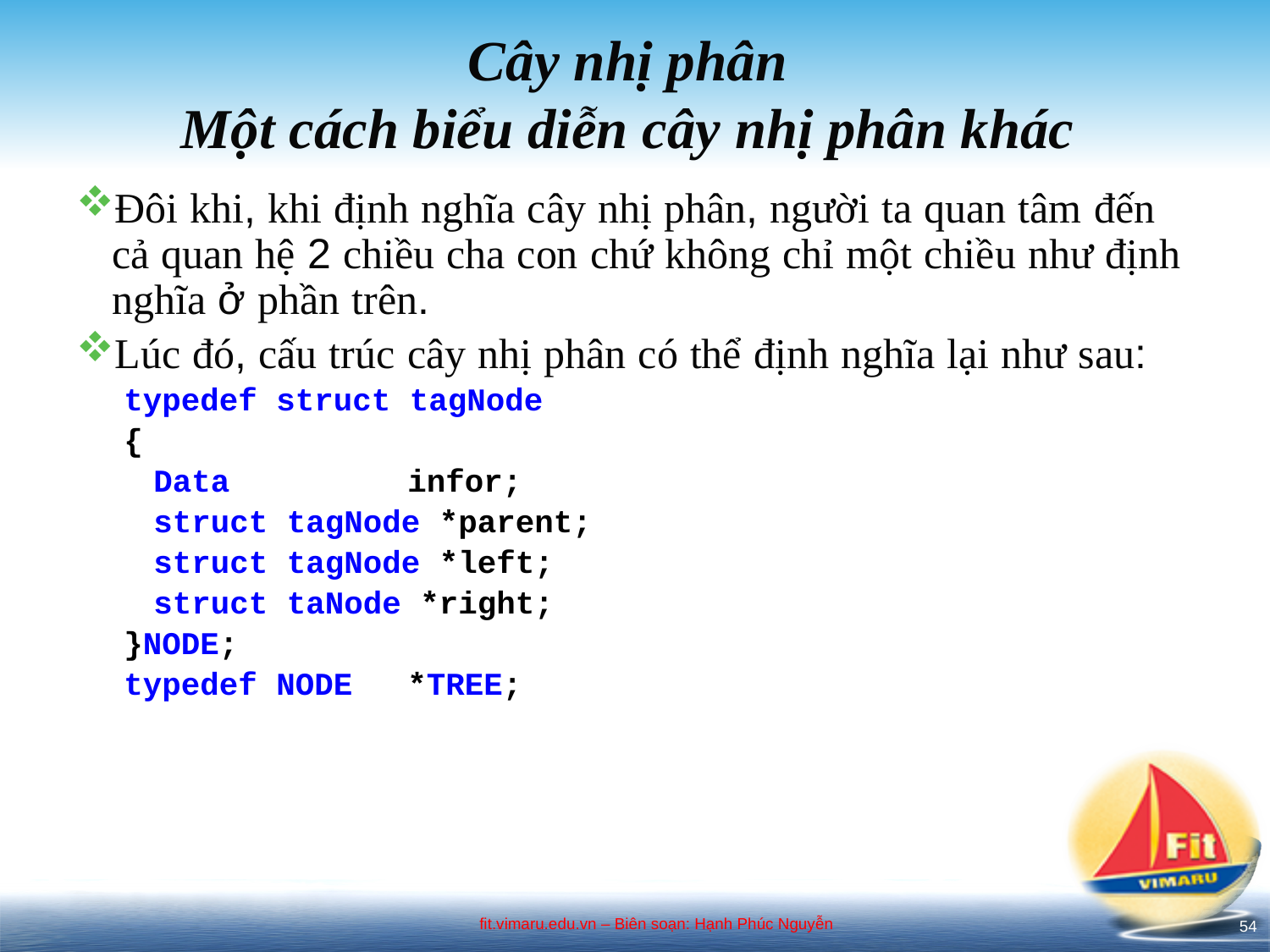

# Cây nhị phân Một cách biểu diễn cây nhị phân khác
Đôi khi, khi định nghĩa cây nhị phân, người ta quan tâm đến cả quan hệ 2 chiều cha con chứ không chỉ một chiều như định nghĩa ở phần trên.
Lúc đó, cấu trúc cây nhị phân có thể định nghĩa lại như sau:
typedef struct tagNode
{
	Data		infor;
	struct tagNode *parent;
	struct tagNode *left;
	struct taNode *right;
}NODE;
typedef NODE	*TREE;
54